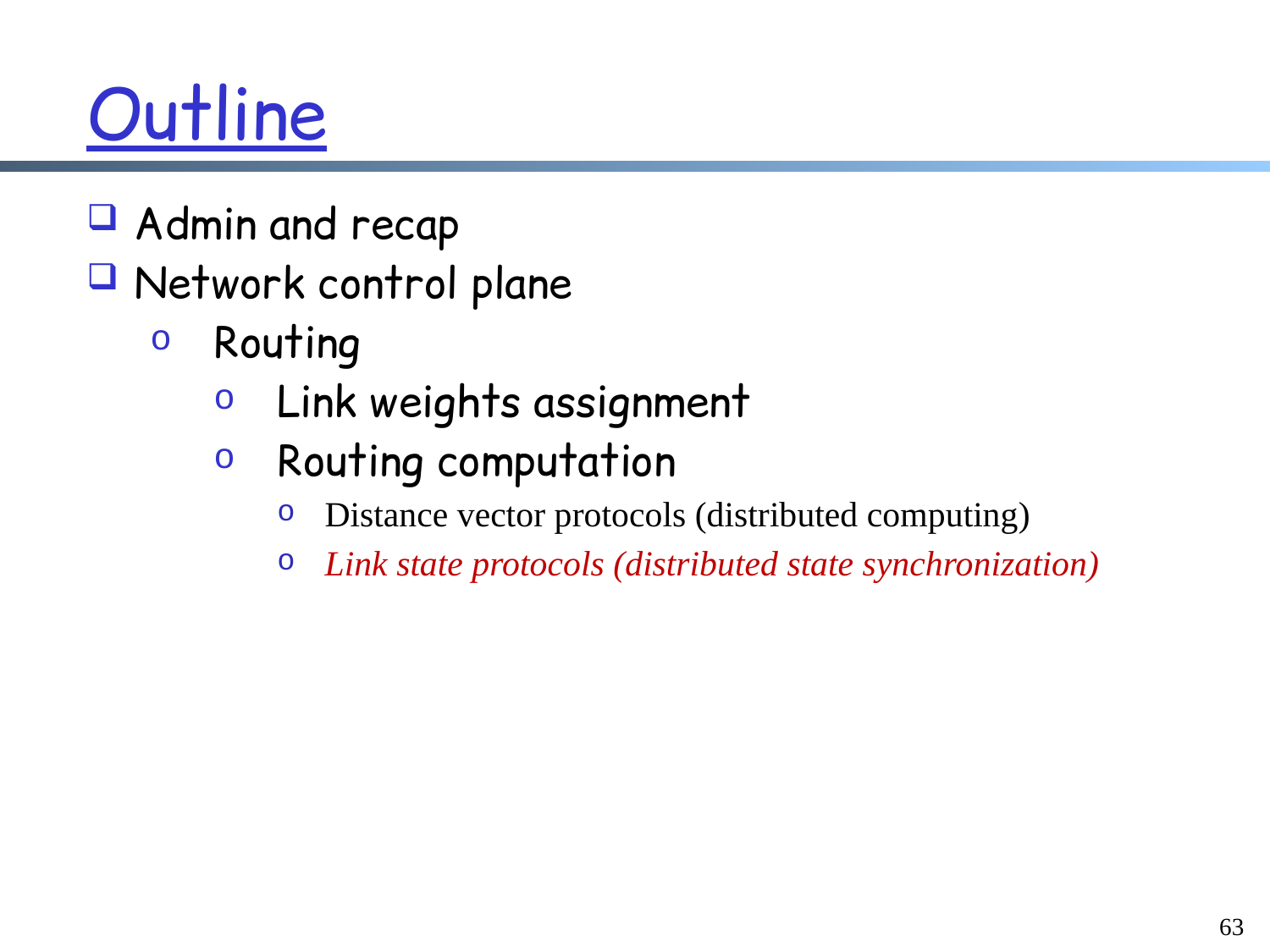

Outline
Admin and recap
Network control plane
Routing
Link weights assignment
Routing computation
Distance vector protocols (distributed computing)
Link state protocols (distributed state synchronization)

63